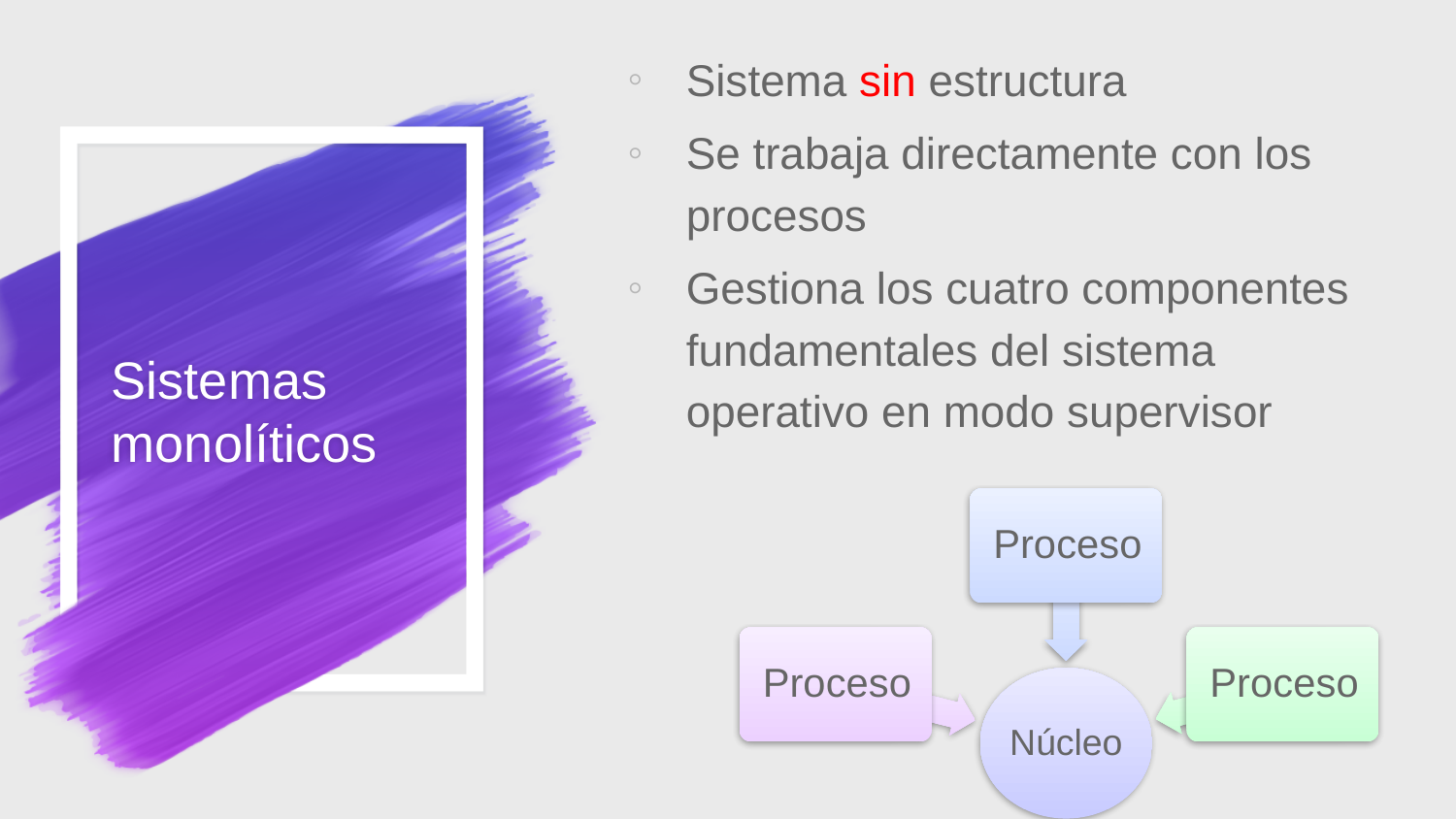

Sistema sin estructura
Se trabaja directamente con los procesos
Gestiona los cuatro componentes fundamentales del sistema operativo en modo supervisor

# Sistemas monolíticos
Núcleo
Proceso
Proceso
Proceso